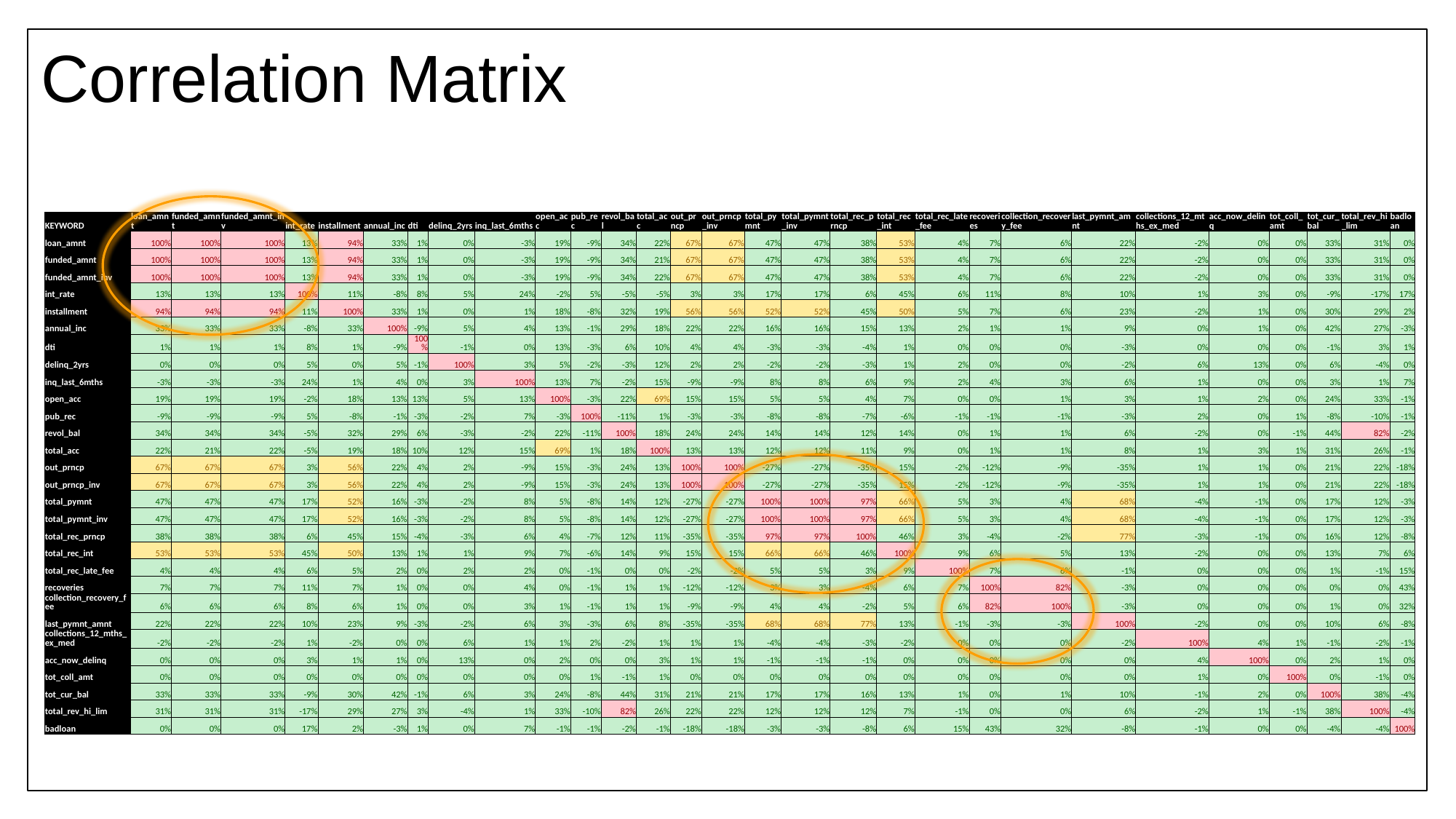

# Correlation Matrix

| KEYWORD | loan\_amnt | funded\_amnt | funded\_amnt\_inv | int\_rate | installment | annual\_inc | dti | delinq\_2yrs | inq\_last\_6mths | open\_acc | pub\_rec | revol\_bal | total\_acc | out\_prncp | out\_prncp\_inv | total\_pymnt | total\_pymnt\_inv | total\_rec\_prncp | total\_rec\_int | total\_rec\_late\_fee | recoveries | collection\_recovery\_fee | last\_pymnt\_amnt | collections\_12\_mths\_ex\_med | acc\_now\_delinq | tot\_coll\_amt | tot\_cur\_bal | total\_rev\_hi\_lim | badloan |
| --- | --- | --- | --- | --- | --- | --- | --- | --- | --- | --- | --- | --- | --- | --- | --- | --- | --- | --- | --- | --- | --- | --- | --- | --- | --- | --- | --- | --- | --- |
| loan\_amnt | 100% | 100% | 100% | 13% | 94% | 33% | 1% | 0% | -3% | 19% | -9% | 34% | 22% | 67% | 67% | 47% | 47% | 38% | 53% | 4% | 7% | 6% | 22% | -2% | 0% | 0% | 33% | 31% | 0% |
| funded\_amnt | 100% | 100% | 100% | 13% | 94% | 33% | 1% | 0% | -3% | 19% | -9% | 34% | 21% | 67% | 67% | 47% | 47% | 38% | 53% | 4% | 7% | 6% | 22% | -2% | 0% | 0% | 33% | 31% | 0% |
| funded\_amnt\_inv | 100% | 100% | 100% | 13% | 94% | 33% | 1% | 0% | -3% | 19% | -9% | 34% | 22% | 67% | 67% | 47% | 47% | 38% | 53% | 4% | 7% | 6% | 22% | -2% | 0% | 0% | 33% | 31% | 0% |
| int\_rate | 13% | 13% | 13% | 100% | 11% | -8% | 8% | 5% | 24% | -2% | 5% | -5% | -5% | 3% | 3% | 17% | 17% | 6% | 45% | 6% | 11% | 8% | 10% | 1% | 3% | 0% | -9% | -17% | 17% |
| installment | 94% | 94% | 94% | 11% | 100% | 33% | 1% | 0% | 1% | 18% | -8% | 32% | 19% | 56% | 56% | 52% | 52% | 45% | 50% | 5% | 7% | 6% | 23% | -2% | 1% | 0% | 30% | 29% | 2% |
| annual\_inc | 33% | 33% | 33% | -8% | 33% | 100% | -9% | 5% | 4% | 13% | -1% | 29% | 18% | 22% | 22% | 16% | 16% | 15% | 13% | 2% | 1% | 1% | 9% | 0% | 1% | 0% | 42% | 27% | -3% |
| dti | 1% | 1% | 1% | 8% | 1% | -9% | 100% | -1% | 0% | 13% | -3% | 6% | 10% | 4% | 4% | -3% | -3% | -4% | 1% | 0% | 0% | 0% | -3% | 0% | 0% | 0% | -1% | 3% | 1% |
| delinq\_2yrs | 0% | 0% | 0% | 5% | 0% | 5% | -1% | 100% | 3% | 5% | -2% | -3% | 12% | 2% | 2% | -2% | -2% | -3% | 1% | 2% | 0% | 0% | -2% | 6% | 13% | 0% | 6% | -4% | 0% |
| inq\_last\_6mths | -3% | -3% | -3% | 24% | 1% | 4% | 0% | 3% | 100% | 13% | 7% | -2% | 15% | -9% | -9% | 8% | 8% | 6% | 9% | 2% | 4% | 3% | 6% | 1% | 0% | 0% | 3% | 1% | 7% |
| open\_acc | 19% | 19% | 19% | -2% | 18% | 13% | 13% | 5% | 13% | 100% | -3% | 22% | 69% | 15% | 15% | 5% | 5% | 4% | 7% | 0% | 0% | 1% | 3% | 1% | 2% | 0% | 24% | 33% | -1% |
| pub\_rec | -9% | -9% | -9% | 5% | -8% | -1% | -3% | -2% | 7% | -3% | 100% | -11% | 1% | -3% | -3% | -8% | -8% | -7% | -6% | -1% | -1% | -1% | -3% | 2% | 0% | 1% | -8% | -10% | -1% |
| revol\_bal | 34% | 34% | 34% | -5% | 32% | 29% | 6% | -3% | -2% | 22% | -11% | 100% | 18% | 24% | 24% | 14% | 14% | 12% | 14% | 0% | 1% | 1% | 6% | -2% | 0% | -1% | 44% | 82% | -2% |
| total\_acc | 22% | 21% | 22% | -5% | 19% | 18% | 10% | 12% | 15% | 69% | 1% | 18% | 100% | 13% | 13% | 12% | 12% | 11% | 9% | 0% | 1% | 1% | 8% | 1% | 3% | 1% | 31% | 26% | -1% |
| out\_prncp | 67% | 67% | 67% | 3% | 56% | 22% | 4% | 2% | -9% | 15% | -3% | 24% | 13% | 100% | 100% | -27% | -27% | -35% | 15% | -2% | -12% | -9% | -35% | 1% | 1% | 0% | 21% | 22% | -18% |
| out\_prncp\_inv | 67% | 67% | 67% | 3% | 56% | 22% | 4% | 2% | -9% | 15% | -3% | 24% | 13% | 100% | 100% | -27% | -27% | -35% | 15% | -2% | -12% | -9% | -35% | 1% | 1% | 0% | 21% | 22% | -18% |
| total\_pymnt | 47% | 47% | 47% | 17% | 52% | 16% | -3% | -2% | 8% | 5% | -8% | 14% | 12% | -27% | -27% | 100% | 100% | 97% | 66% | 5% | 3% | 4% | 68% | -4% | -1% | 0% | 17% | 12% | -3% |
| total\_pymnt\_inv | 47% | 47% | 47% | 17% | 52% | 16% | -3% | -2% | 8% | 5% | -8% | 14% | 12% | -27% | -27% | 100% | 100% | 97% | 66% | 5% | 3% | 4% | 68% | -4% | -1% | 0% | 17% | 12% | -3% |
| total\_rec\_prncp | 38% | 38% | 38% | 6% | 45% | 15% | -4% | -3% | 6% | 4% | -7% | 12% | 11% | -35% | -35% | 97% | 97% | 100% | 46% | 3% | -4% | -2% | 77% | -3% | -1% | 0% | 16% | 12% | -8% |
| total\_rec\_int | 53% | 53% | 53% | 45% | 50% | 13% | 1% | 1% | 9% | 7% | -6% | 14% | 9% | 15% | 15% | 66% | 66% | 46% | 100% | 9% | 6% | 5% | 13% | -2% | 0% | 0% | 13% | 7% | 6% |
| total\_rec\_late\_fee | 4% | 4% | 4% | 6% | 5% | 2% | 0% | 2% | 2% | 0% | -1% | 0% | 0% | -2% | -2% | 5% | 5% | 3% | 9% | 100% | 7% | 6% | -1% | 0% | 0% | 0% | 1% | -1% | 15% |
| recoveries | 7% | 7% | 7% | 11% | 7% | 1% | 0% | 0% | 4% | 0% | -1% | 1% | 1% | -12% | -12% | 3% | 3% | -4% | 6% | 7% | 100% | 82% | -3% | 0% | 0% | 0% | 0% | 0% | 43% |
| collection\_recovery\_fee | 6% | 6% | 6% | 8% | 6% | 1% | 0% | 0% | 3% | 1% | -1% | 1% | 1% | -9% | -9% | 4% | 4% | -2% | 5% | 6% | 82% | 100% | -3% | 0% | 0% | 0% | 1% | 0% | 32% |
| last\_pymnt\_amnt | 22% | 22% | 22% | 10% | 23% | 9% | -3% | -2% | 6% | 3% | -3% | 6% | 8% | -35% | -35% | 68% | 68% | 77% | 13% | -1% | -3% | -3% | 100% | -2% | 0% | 0% | 10% | 6% | -8% |
| collections\_12\_mths\_ex\_med | -2% | -2% | -2% | 1% | -2% | 0% | 0% | 6% | 1% | 1% | 2% | -2% | 1% | 1% | 1% | -4% | -4% | -3% | -2% | 0% | 0% | 0% | -2% | 100% | 4% | 1% | -1% | -2% | -1% |
| acc\_now\_delinq | 0% | 0% | 0% | 3% | 1% | 1% | 0% | 13% | 0% | 2% | 0% | 0% | 3% | 1% | 1% | -1% | -1% | -1% | 0% | 0% | 0% | 0% | 0% | 4% | 100% | 0% | 2% | 1% | 0% |
| tot\_coll\_amt | 0% | 0% | 0% | 0% | 0% | 0% | 0% | 0% | 0% | 0% | 1% | -1% | 1% | 0% | 0% | 0% | 0% | 0% | 0% | 0% | 0% | 0% | 0% | 1% | 0% | 100% | 0% | -1% | 0% |
| tot\_cur\_bal | 33% | 33% | 33% | -9% | 30% | 42% | -1% | 6% | 3% | 24% | -8% | 44% | 31% | 21% | 21% | 17% | 17% | 16% | 13% | 1% | 0% | 1% | 10% | -1% | 2% | 0% | 100% | 38% | -4% |
| total\_rev\_hi\_lim | 31% | 31% | 31% | -17% | 29% | 27% | 3% | -4% | 1% | 33% | -10% | 82% | 26% | 22% | 22% | 12% | 12% | 12% | 7% | -1% | 0% | 0% | 6% | -2% | 1% | -1% | 38% | 100% | -4% |
| badloan | 0% | 0% | 0% | 17% | 2% | -3% | 1% | 0% | 7% | -1% | -1% | -2% | -1% | -18% | -18% | -3% | -3% | -8% | 6% | 15% | 43% | 32% | -8% | -1% | 0% | 0% | -4% | -4% | 100% |